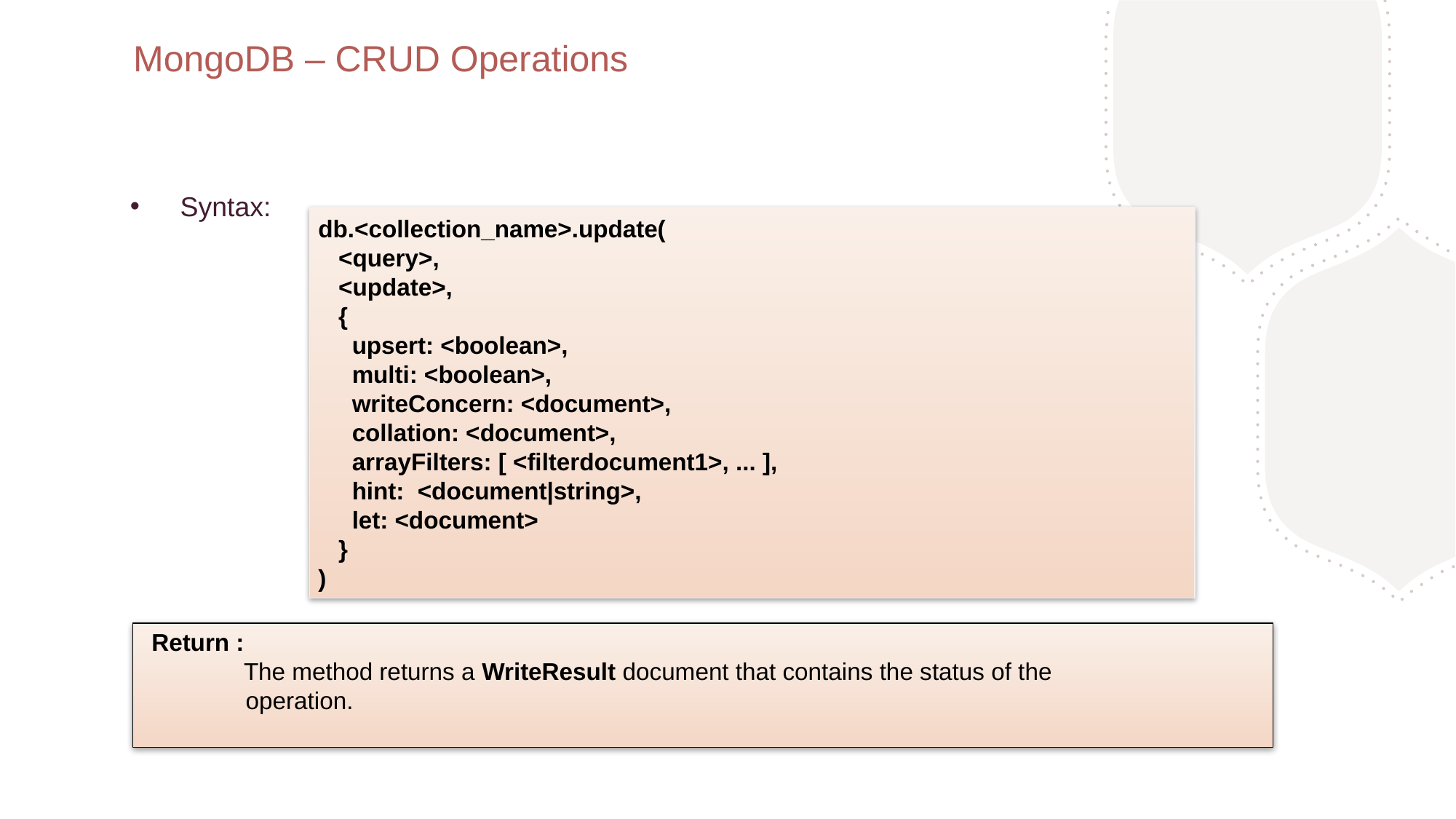

MongoDB – CRUD Operations
 Syntax:

db.<collection_name>.update(
   <query>,
   <update>,
   {
     upsert: <boolean>,
     multi: <boolean>,
     writeConcern: <document>,
     collation: <document>,
     arrayFilters: [ <filterdocument1>, ... ],
     hint:  <document|string>,
     let: <document>
   }
)

Return :
	 The method returns a WriteResult document that contains the status of the
              operation.